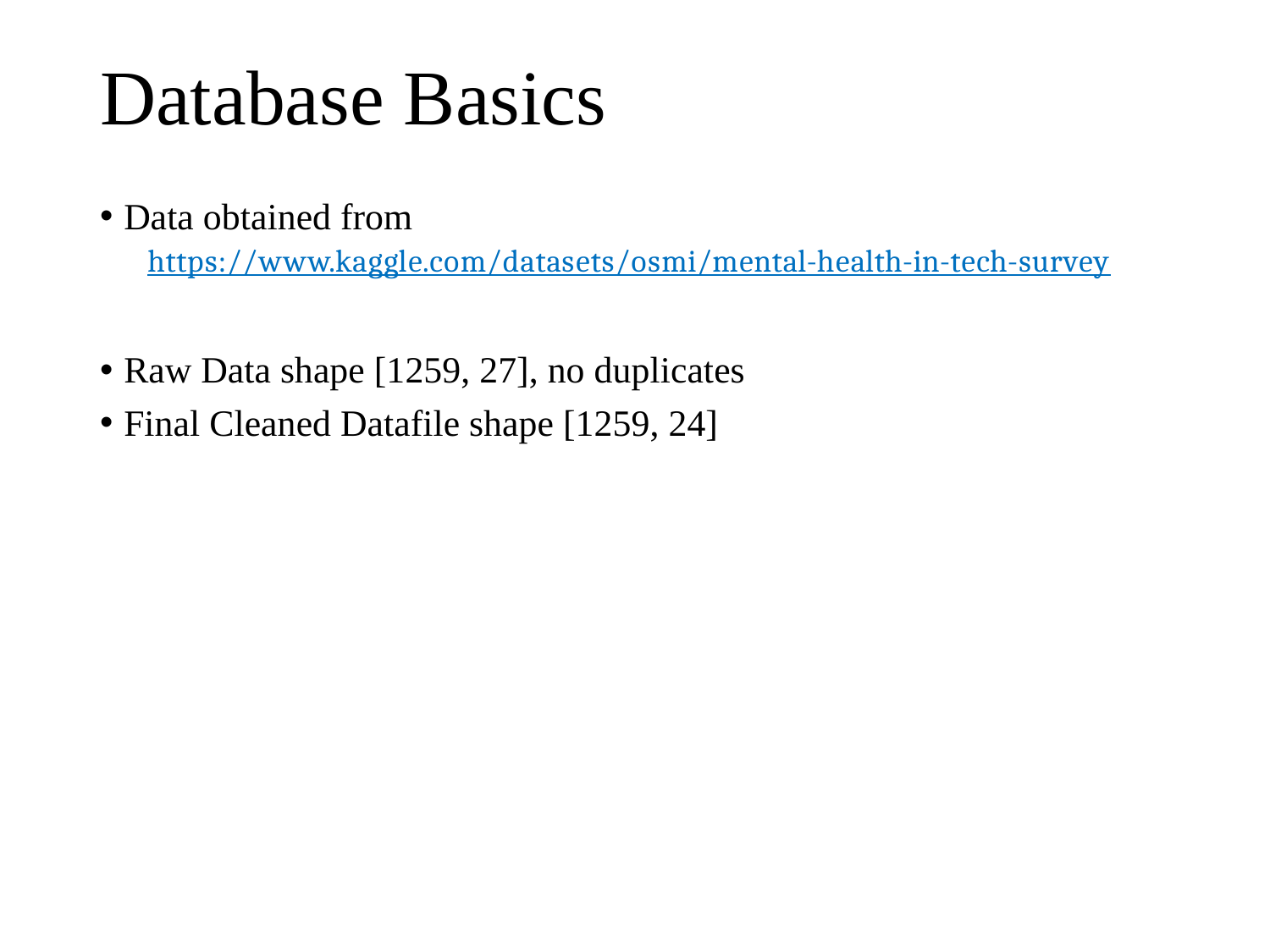

# Database Basics
Data obtained from
https://www.kaggle.com/datasets/osmi/mental-health-in-tech-survey

Raw Data shape [1259, 27], no duplicates
Final Cleaned Datafile shape [1259, 24]